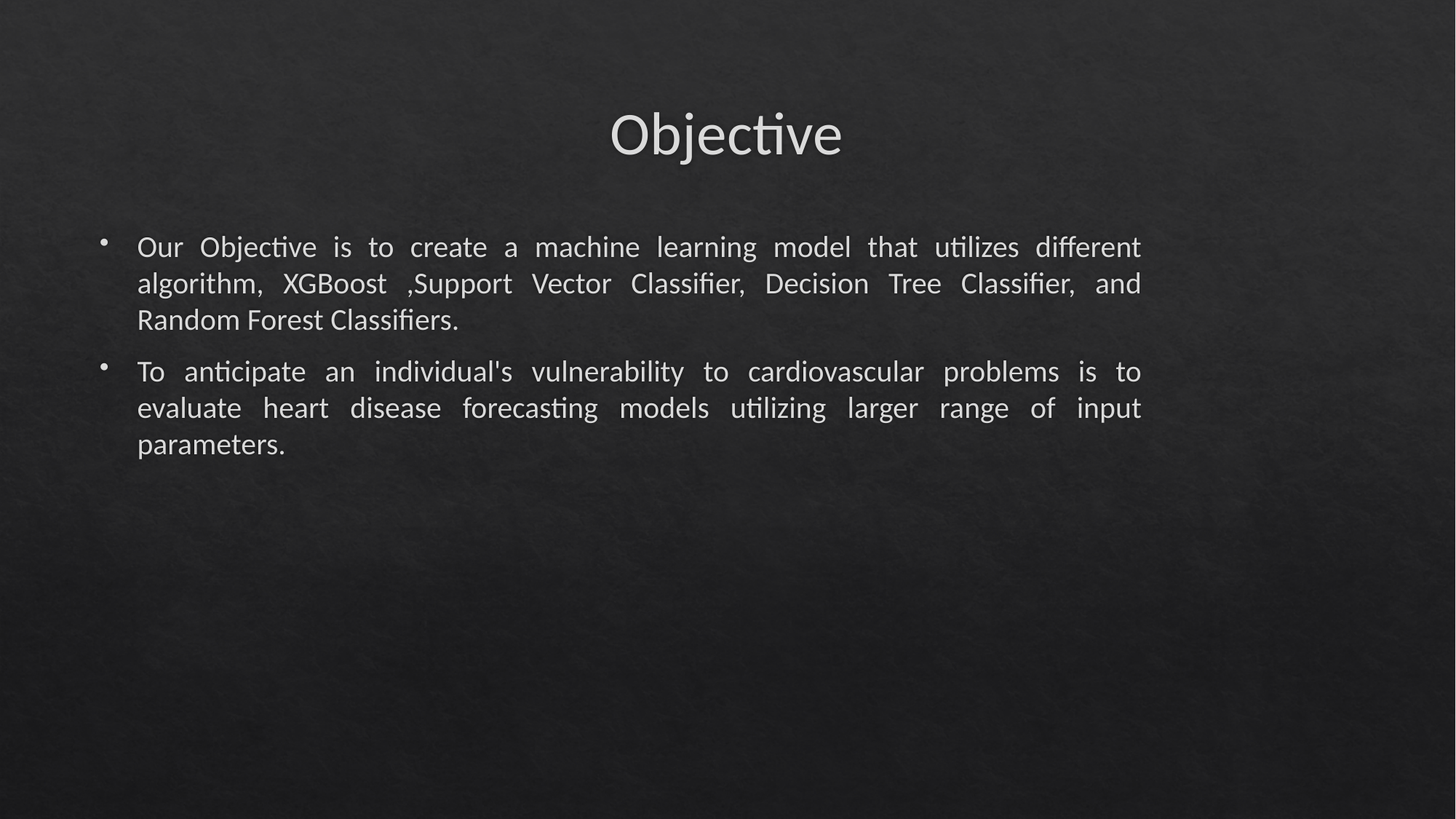

# Objective
Our Objective is to create a machine learning model that utilizes different algorithm, XGBoost ,Support Vector Classifier, Decision Tree Classifier, and Random Forest Classifiers.
To anticipate an individual's vulnerability to cardiovascular problems is to evaluate heart disease forecasting models utilizing larger range of input parameters.